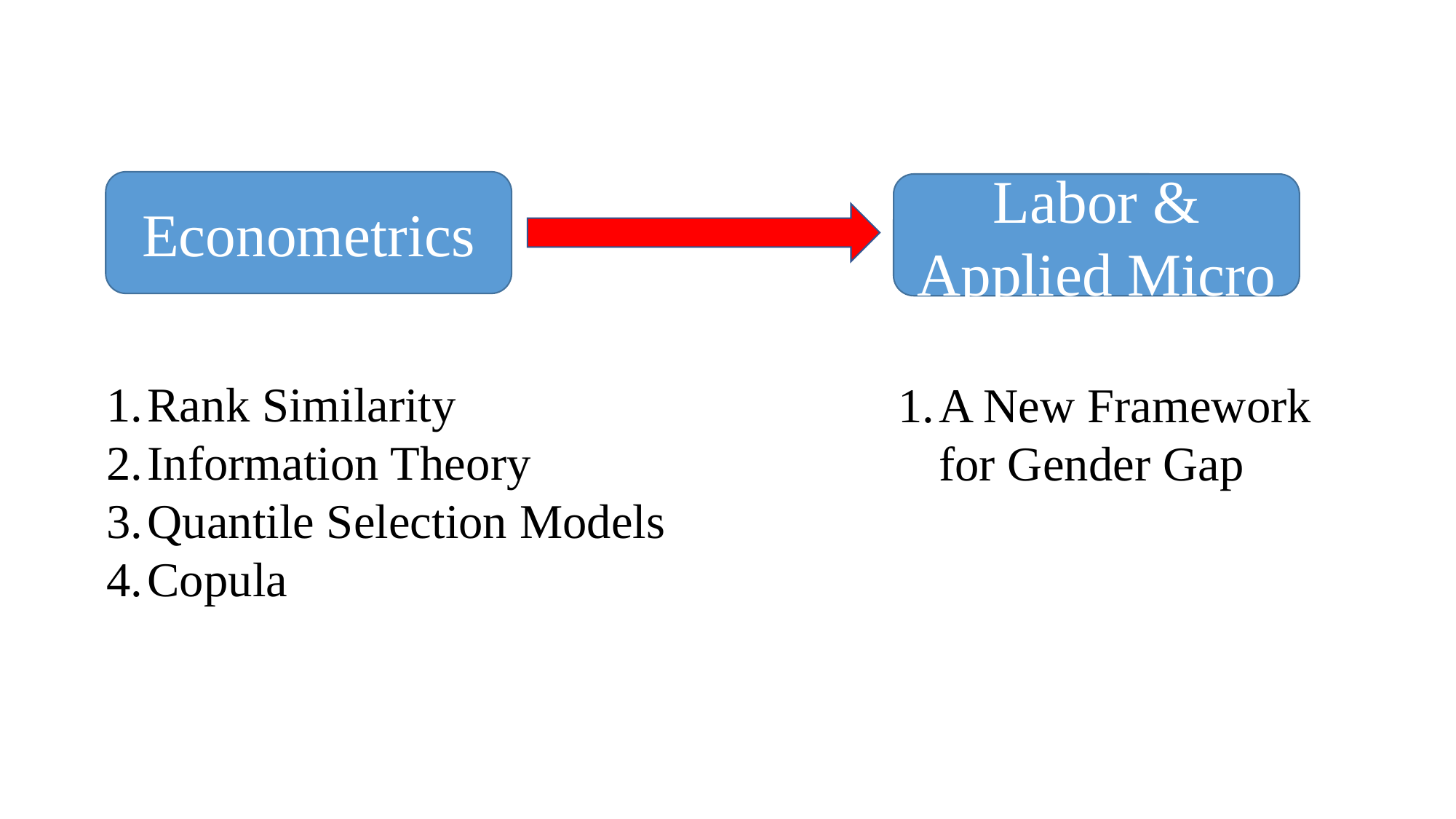

Econometrics
Labor & Applied Micro

Rank Similarity
Information Theory
Quantile Selection Models
Copula
A New Framework for Gender Gap